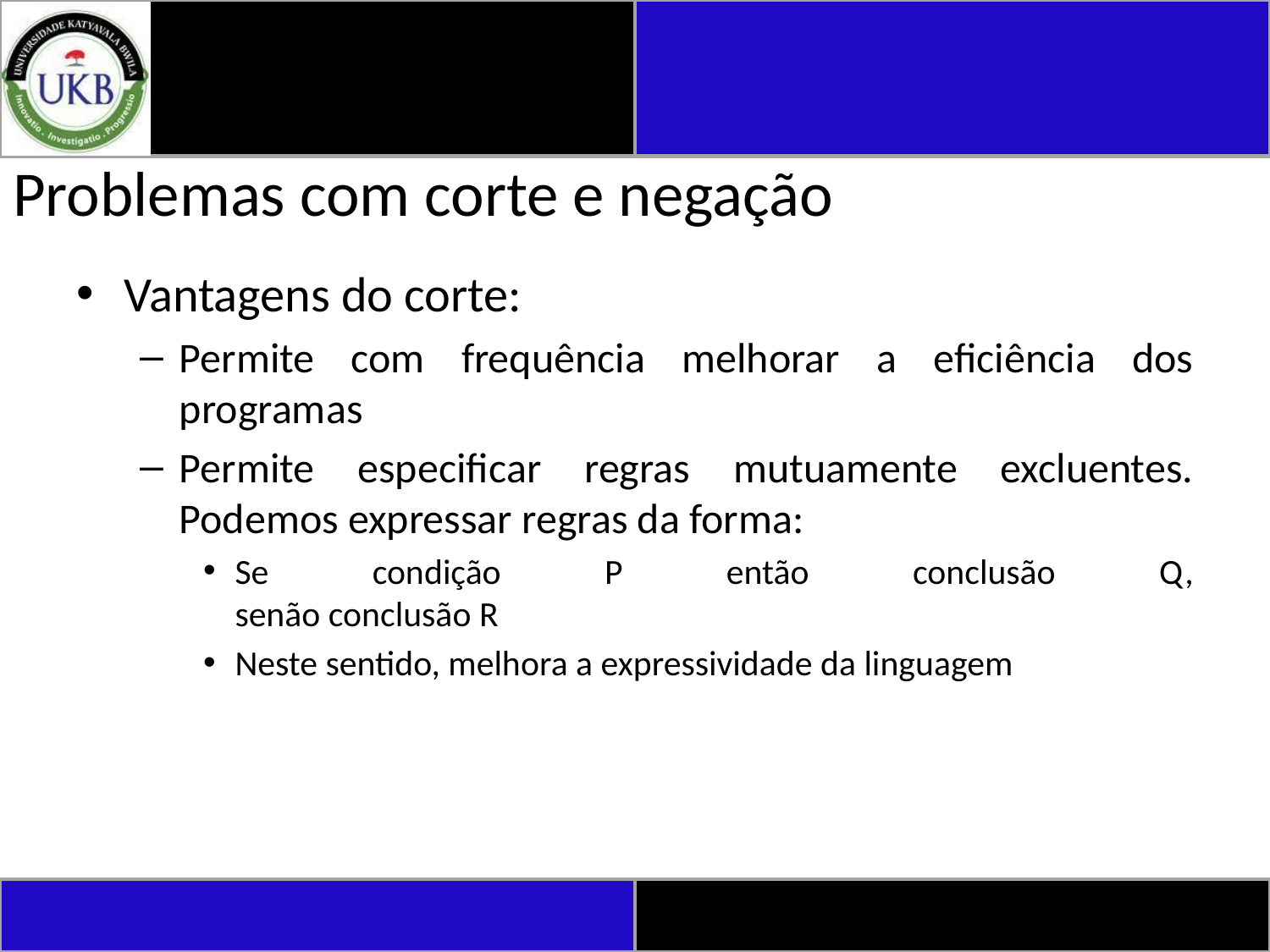

# Problemas com corte e negação
Vantagens do corte:
Permite com frequência melhorar a eficiência dos programas
Permite especificar regras mutuamente excluentes. Podemos expressar regras da forma:
Se condição P então conclusão Q,
senão conclusão R
Neste sentido, melhora a expressividade da linguagem